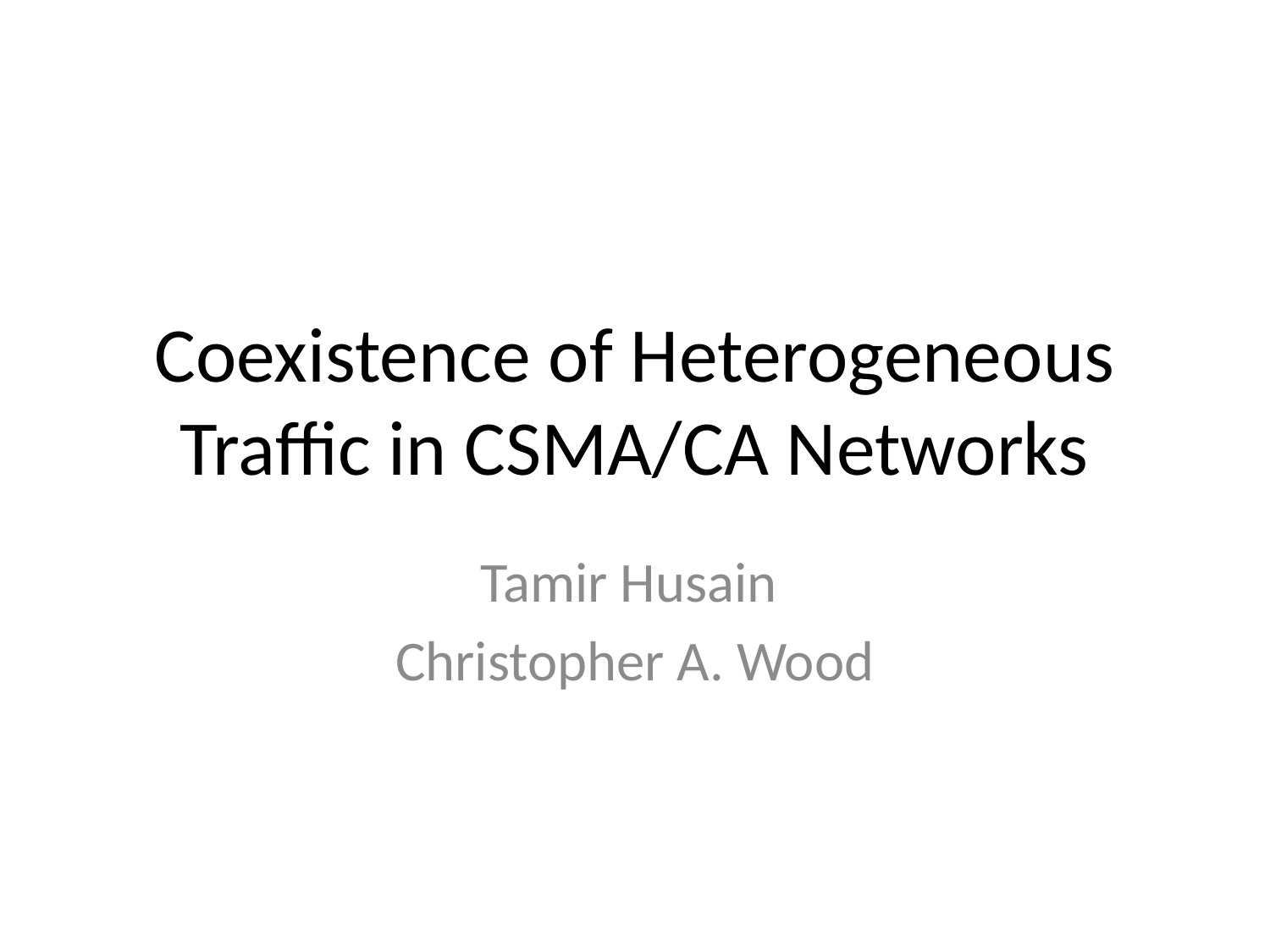

# Coexistence of Heterogeneous Traffic in CSMA/CA Networks
Tamir Husain
Christopher A. Wood